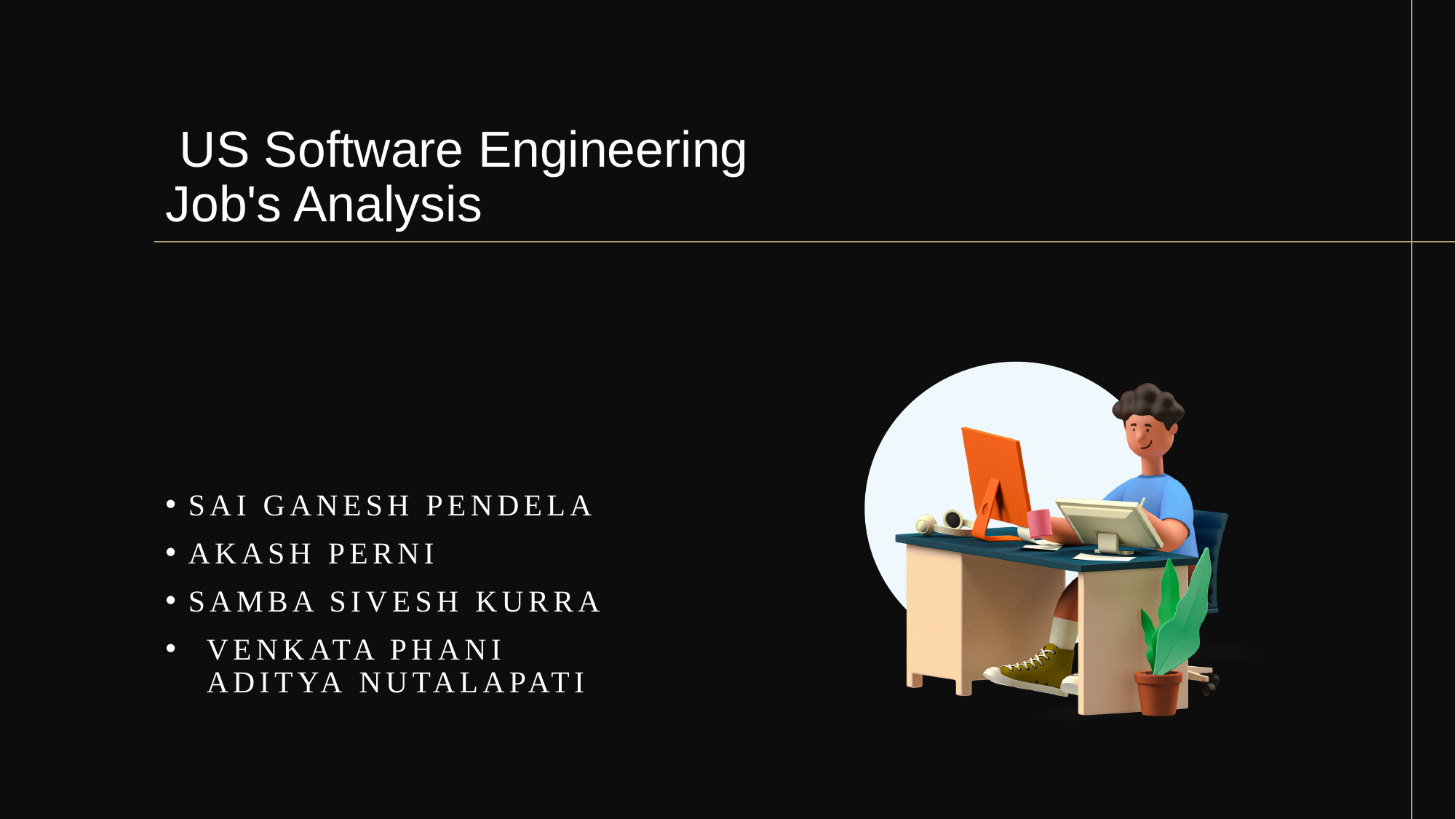

# US Software Engineering Job's Analysis

 Sai Ganesh Pendela
 Akash Perni
 Samba Sivesh Kurra
Venkata Phani        AdityA Nutalapati